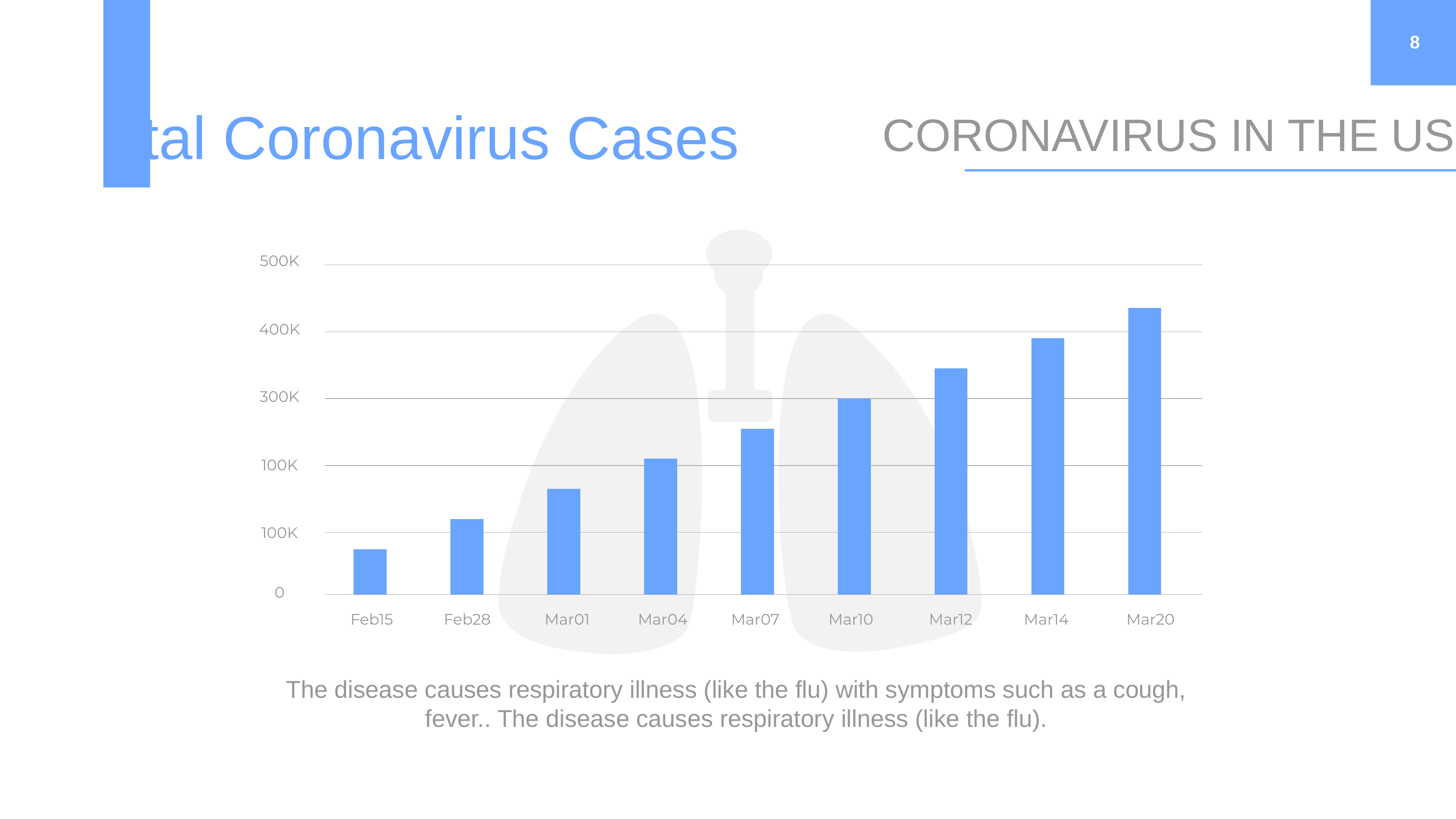

T otal Coronavirus Cases
cover
coughs and sneezes

500K

### Chart

| Category | Serie 1 |
|---|---|
| Categoría 1 | 1.5 |
| Categoría 2 | 2.5 |
| Categoría 3 | 3.5 |
| Categoría 4 | 4.5 |
400K

300K

100K

100K

0

Feb15
Feb28
Mar01
Mar04
Mar07
Mar10
Mar12
Mar14
Mar20
The disease causes respiratory illness (like the flu) with symptoms such as a cough, fever.. The disease causes respiratory illness (like the flu).